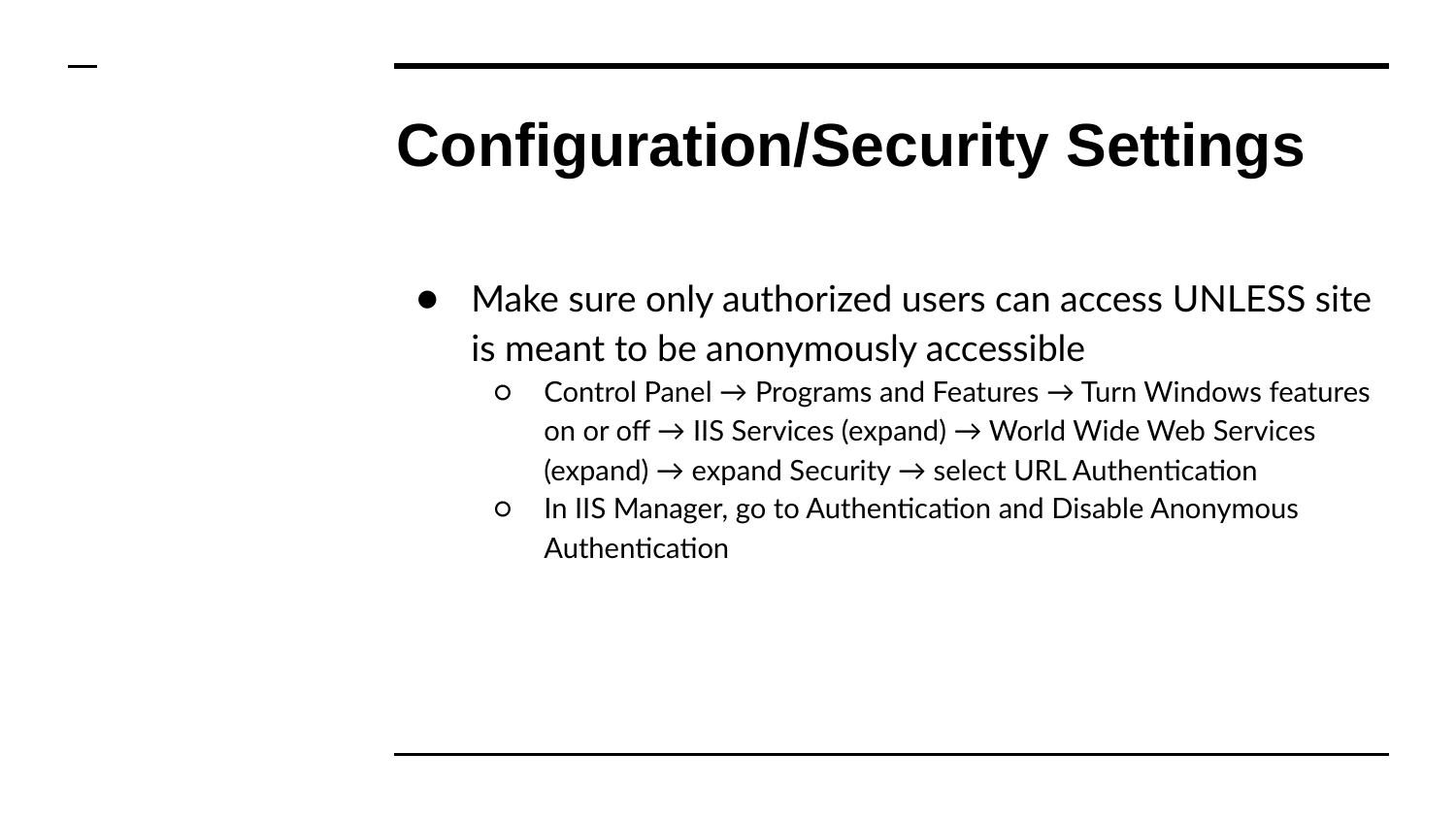

# Configuration/Security Settings
Make sure only authorized users can access UNLESS site is meant to be anonymously accessible
Control Panel → Programs and Features → Turn Windows features on or off → IIS Services (expand) → World Wide Web Services (expand) → expand Security → select URL Authentication
In IIS Manager, go to Authentication and Disable Anonymous Authentication